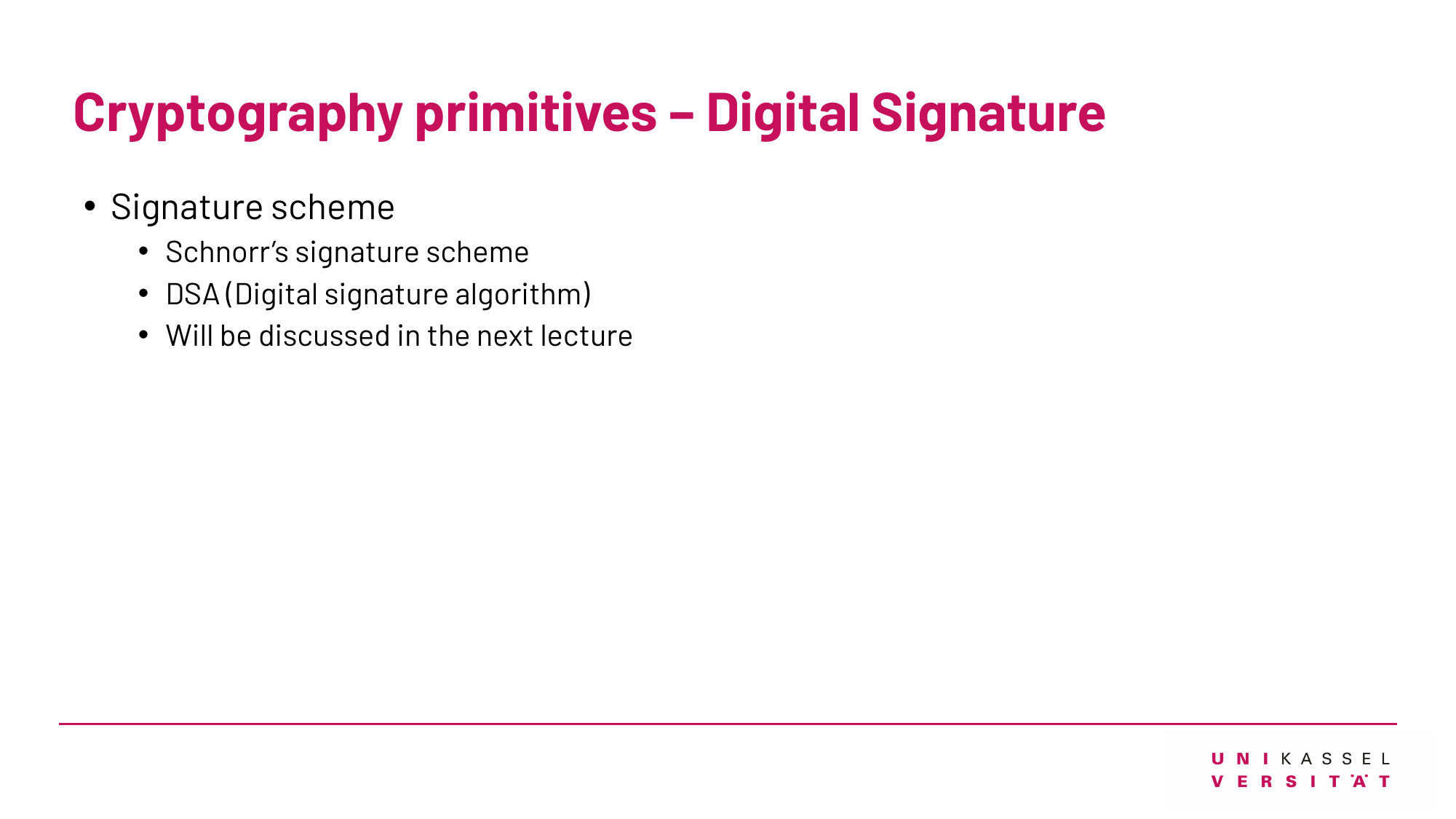

Cryptography primitives – Digital Signature
Signature scheme
Schnorr’s signature scheme
DSA (Digital signature algorithm)
Will be discussed in the next lecture